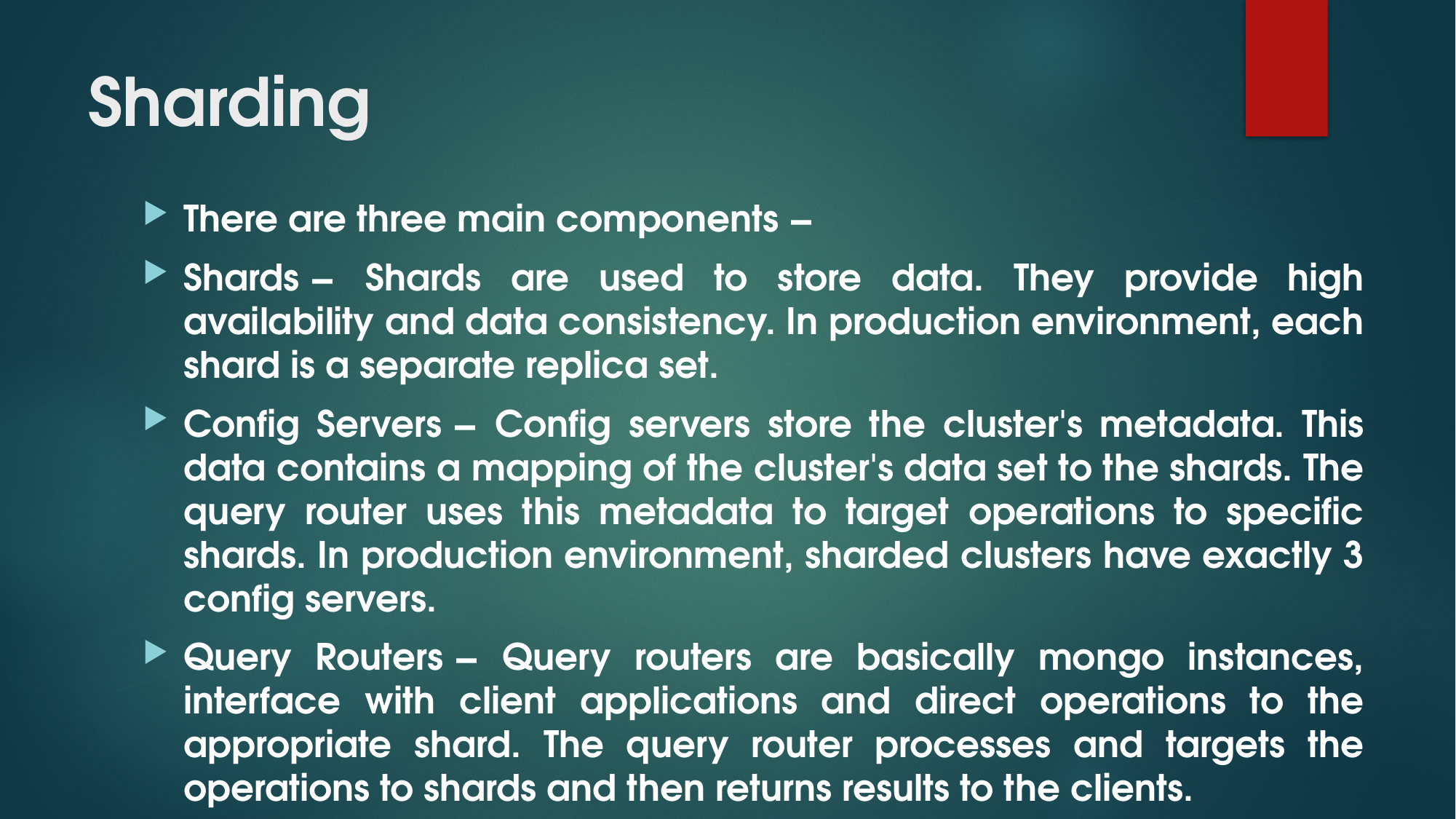

# Sharding
There are three main components −
Shards − Shards are used to store data. They provide high availability and data consistency. In production environment, each shard is a separate replica set.
Config Servers − Config servers store the cluster's metadata. This data contains a mapping of the cluster's data set to the shards. The query router uses this metadata to target operations to specific shards. In production environment, sharded clusters have exactly 3 config servers.
Query Routers − Query routers are basically mongo instances, interface with client applications and direct operations to the appropriate shard. The query router processes and targets the operations to shards and then returns results to the clients.